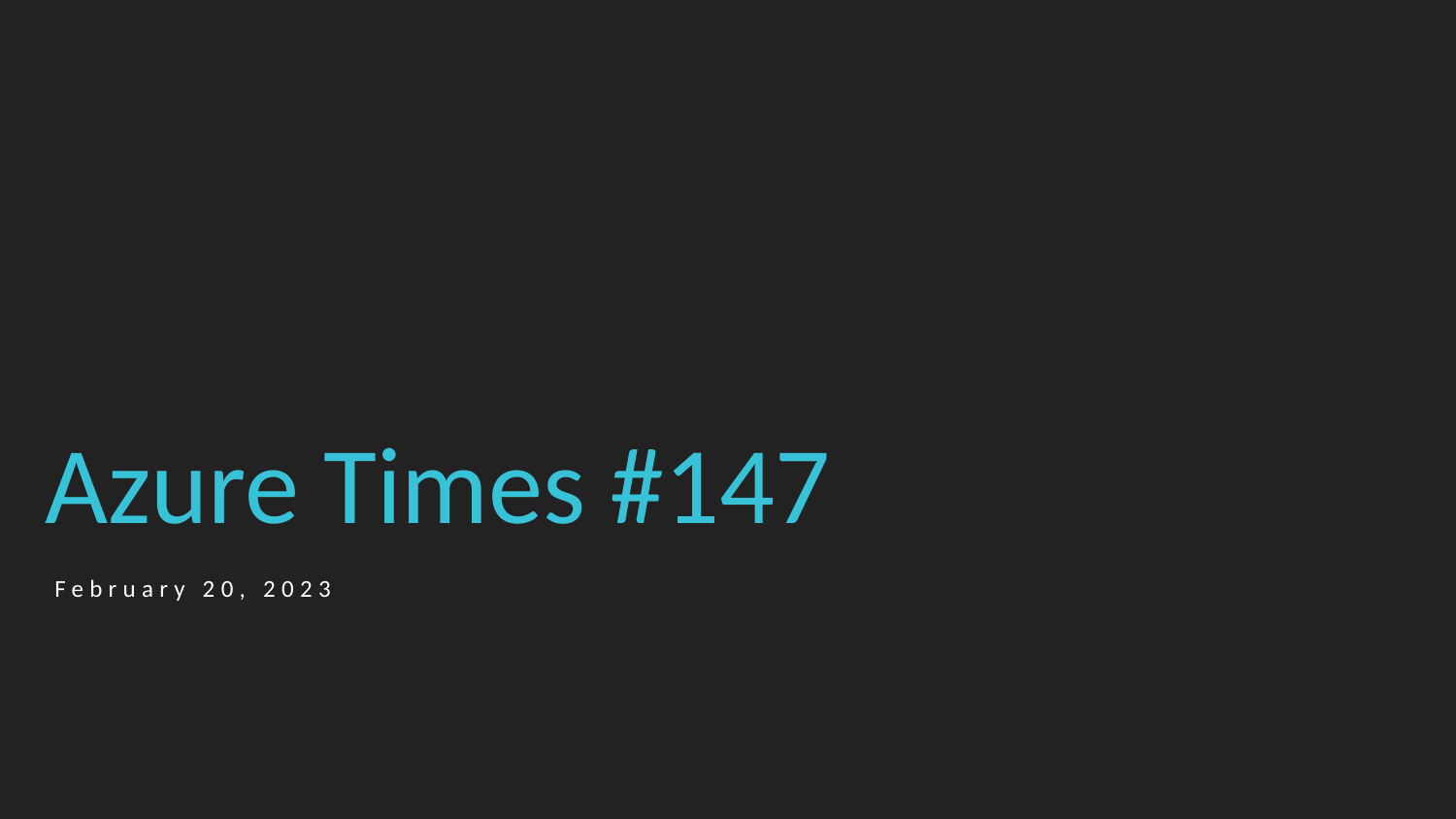

# Azure Times #147
February 20, 2023